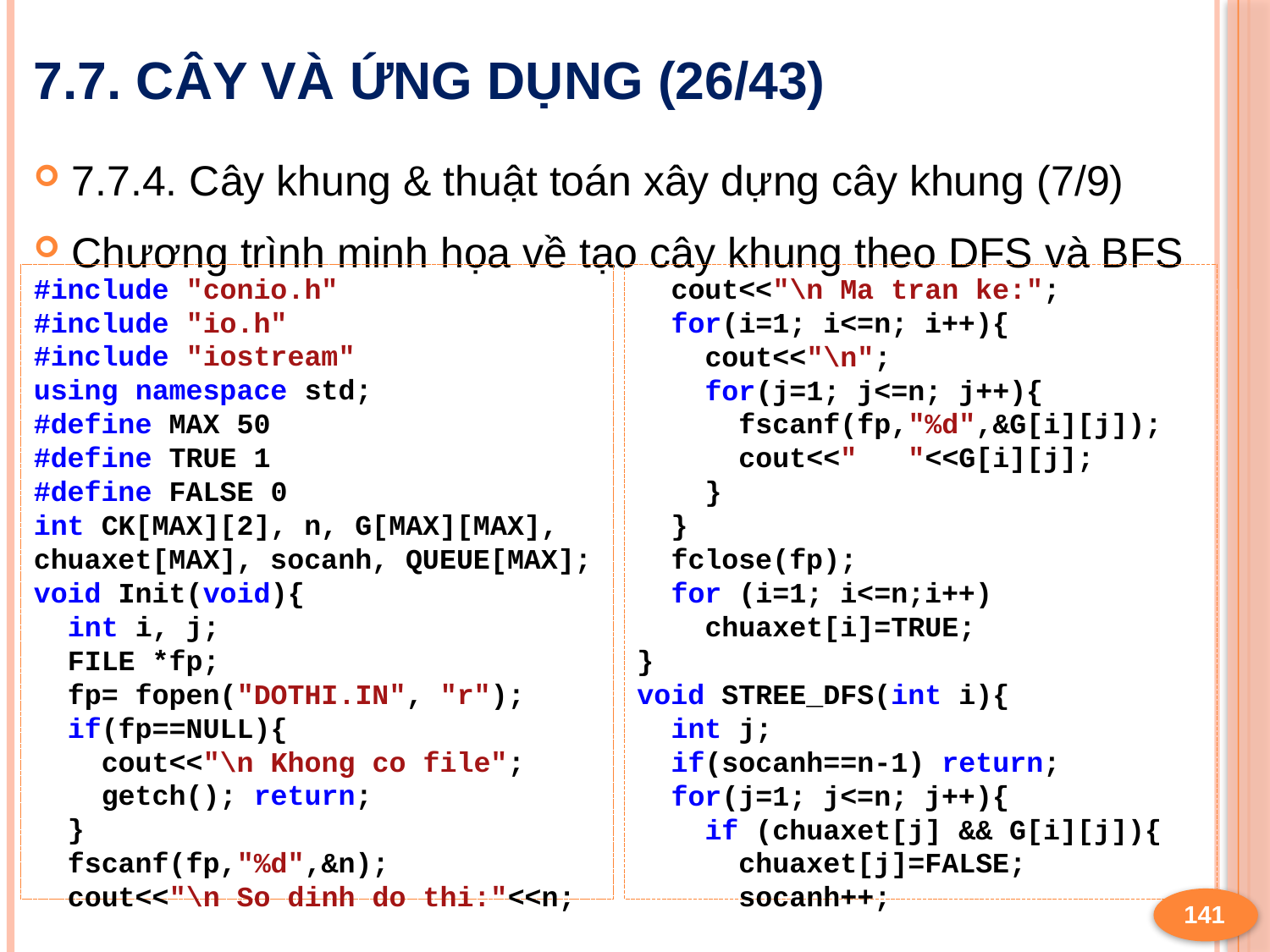

# 7.7. Cây và ứng dụng (26/43)
7.7.4. Cây khung & thuật toán xây dựng cây khung (7/9)
Chương trình minh họa về tạo cây khung theo DFS và BFS

#include "conio.h"
#include "io.h"
#include "iostream"
using namespace std;
#define MAX 50
#define TRUE 1
#define FALSE 0
int CK[MAX][2], n, G[MAX][MAX], chuaxet[MAX], socanh, QUEUE[MAX];
void Init(void){
  int i, j;
  FILE *fp;
  fp= fopen("DOTHI.IN", "r");
  if(fp==NULL){
    cout<<"\n Khong co file";
    getch(); return;
  }
  fscanf(fp,"%d",&n);
  cout<<"\n So dinh do thi:"<<n;
  cout<<"\n Ma tran ke:";
  for(i=1; i<=n; i++){
    cout<<"\n";
    for(j=1; j<=n; j++){
      fscanf(fp,"%d",&G[i][j]);
      cout<<"   "<<G[i][j];
    }
  }
  fclose(fp);
  for (i=1; i<=n;i++)
    chuaxet[i]=TRUE;
}
void STREE_DFS(int i){
  int j;
  if(socanh==n-1) return;
  for(j=1; j<=n; j++){
    if (chuaxet[j] && G[i][j]){
      chuaxet[j]=FALSE;
      socanh++;
141